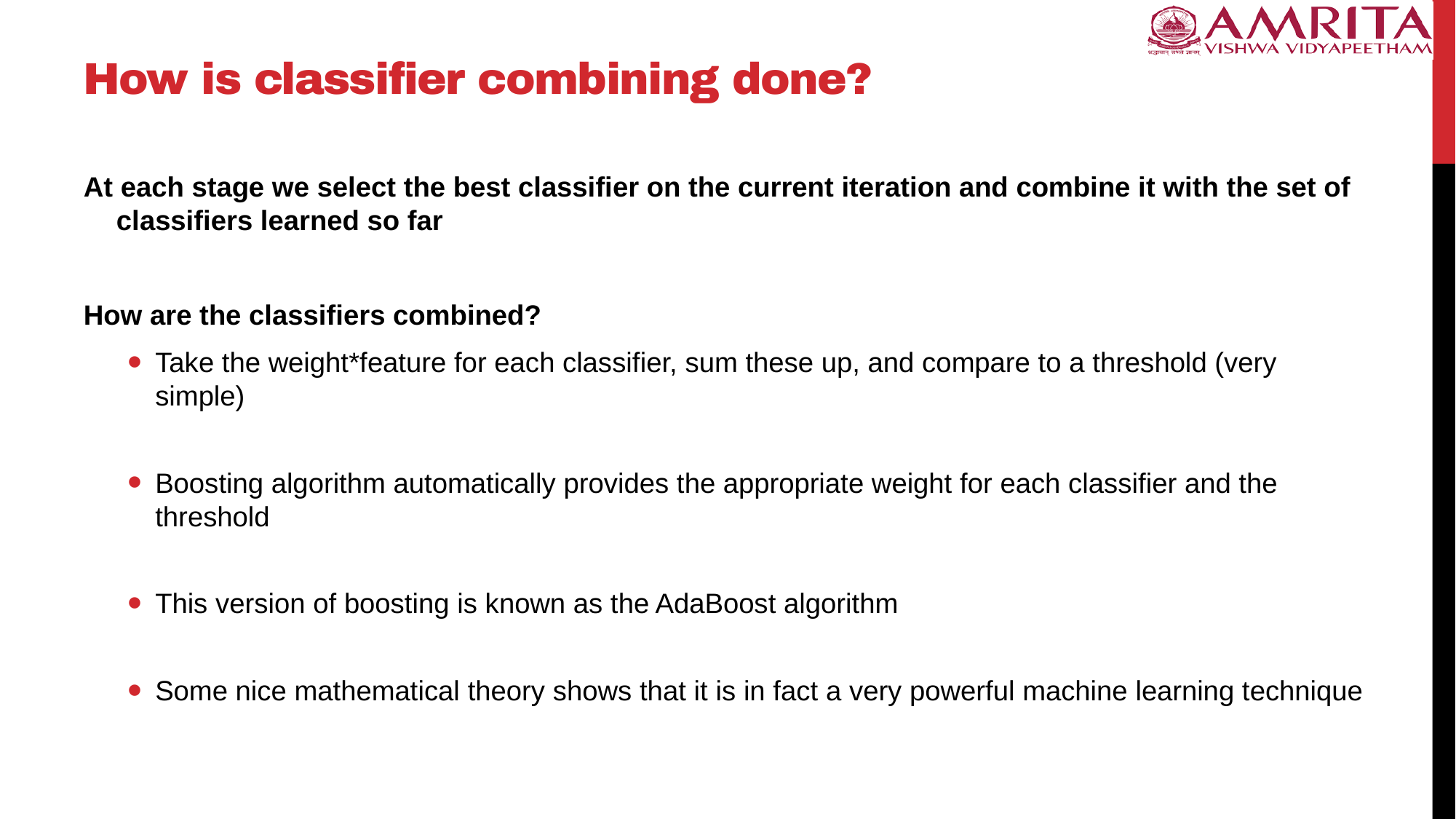

# How is classifier combining done?
At each stage we select the best classifier on the current iteration and combine it with the set of classifiers learned so far

How are the classifiers combined?
Take the weight*feature for each classifier, sum these up, and compare to a threshold (very simple)

Boosting algorithm automatically provides the appropriate weight for each classifier and the threshold

This version of boosting is known as the AdaBoost algorithm

Some nice mathematical theory shows that it is in fact a very powerful machine learning technique